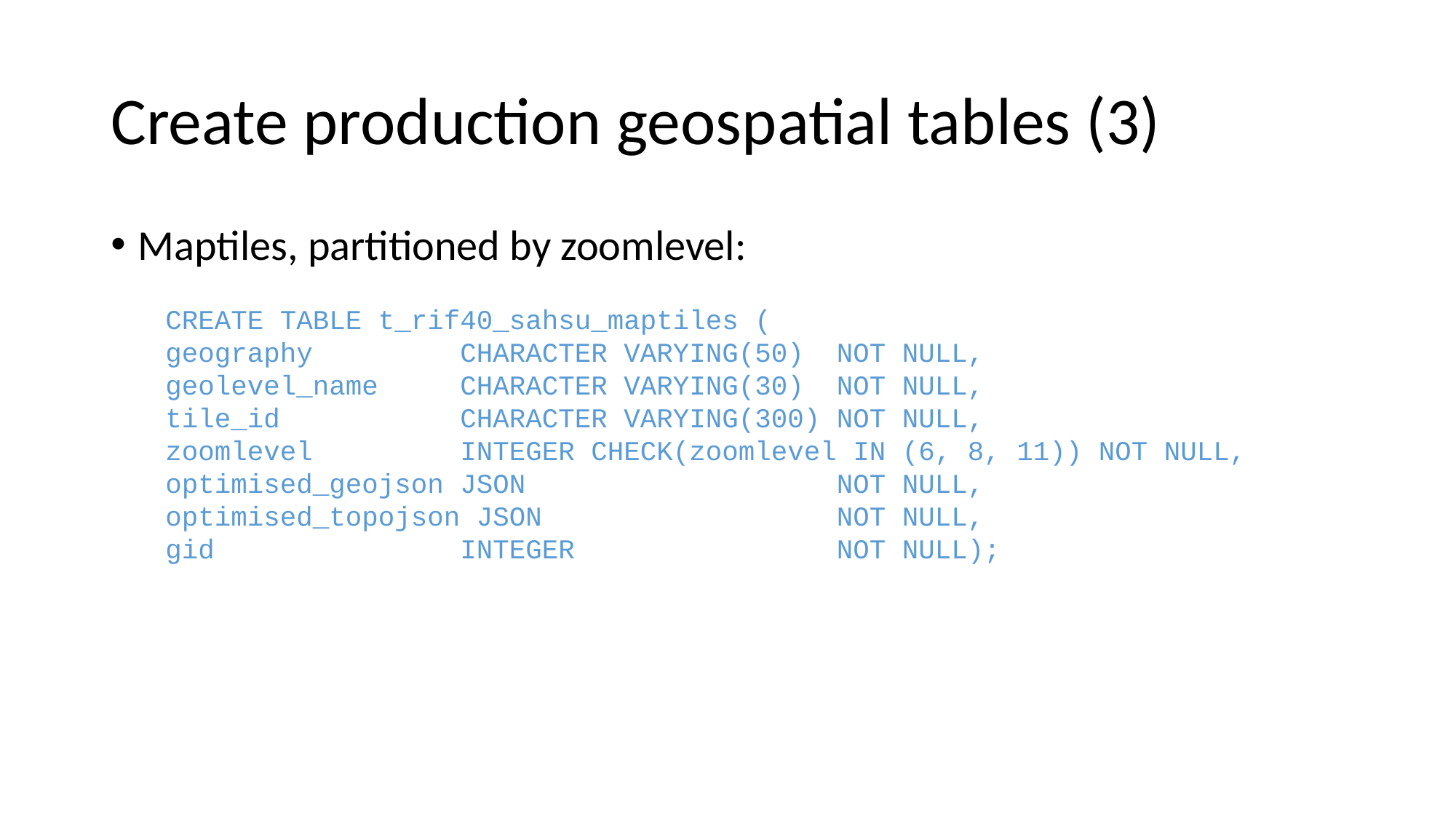

# Create production geospatial tables (3)
Maptiles, partitioned by zoomlevel:

CREATE TABLE t_rif40_sahsu_maptiles (
geography         CHARACTER VARYING(50)  NOT NULL,
geolevel_name     CHARACTER VARYING(30)  NOT NULL,
tile_id           CHARACTER VARYING(300) NOT NULL,
zoomlevel         INTEGER CHECK(zoomlevel IN (6, 8, 11)) NOT NULL,
optimised_geojson JSON                   NOT NULL,
optimised_topojson JSON                  NOT NULL,
gid               INTEGER                NOT NULL);